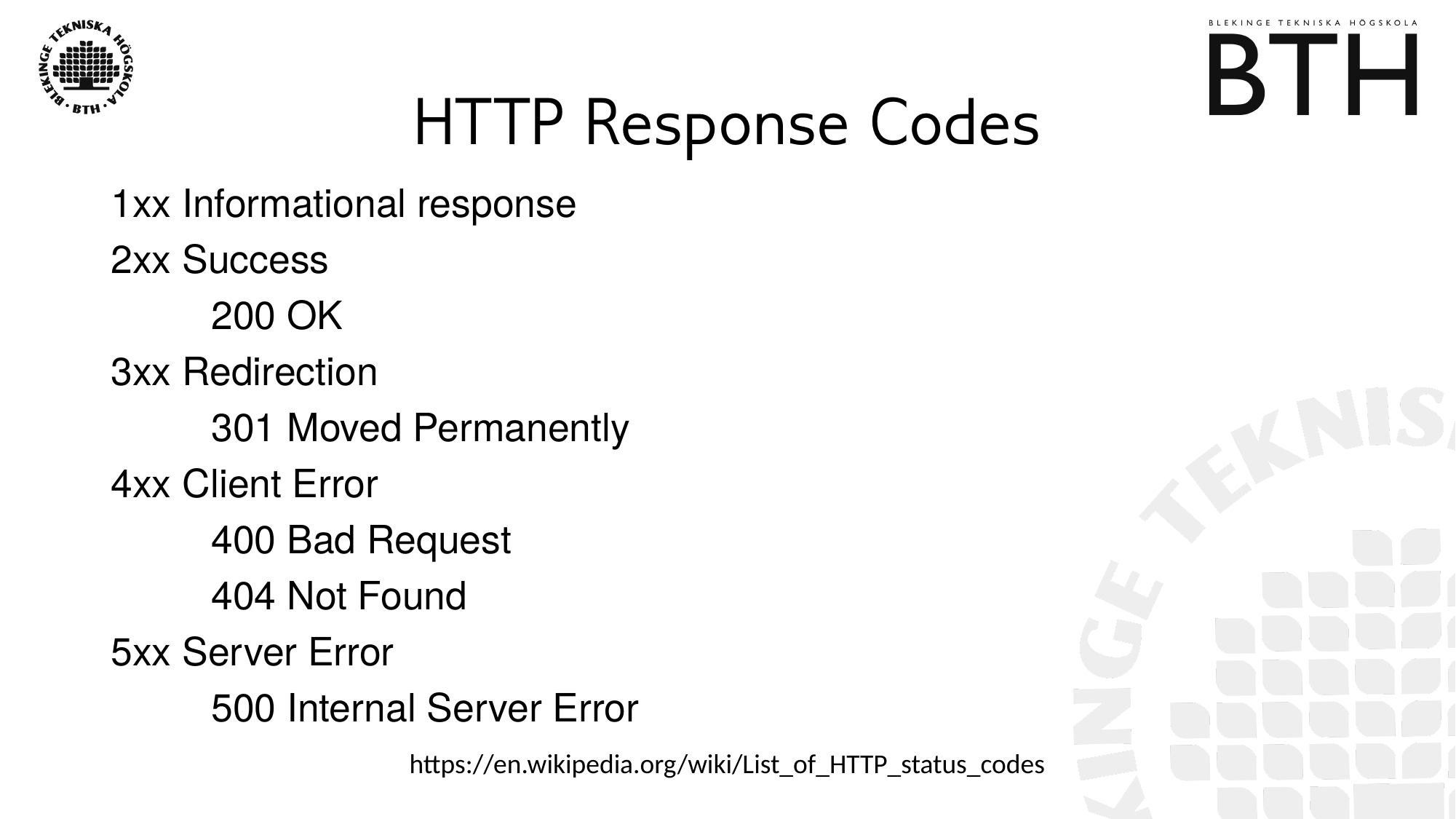

# HTTP Response Codes
1xx Informational response
2xx Success
	200 OK
3xx Redirection
	301 Moved Permanently
4xx Client Error
	400 Bad Request
	404 Not Found
5xx Server Error
	500 Internal Server Error
https://en.wikipedia.org/wiki/List_of_HTTP_status_codes